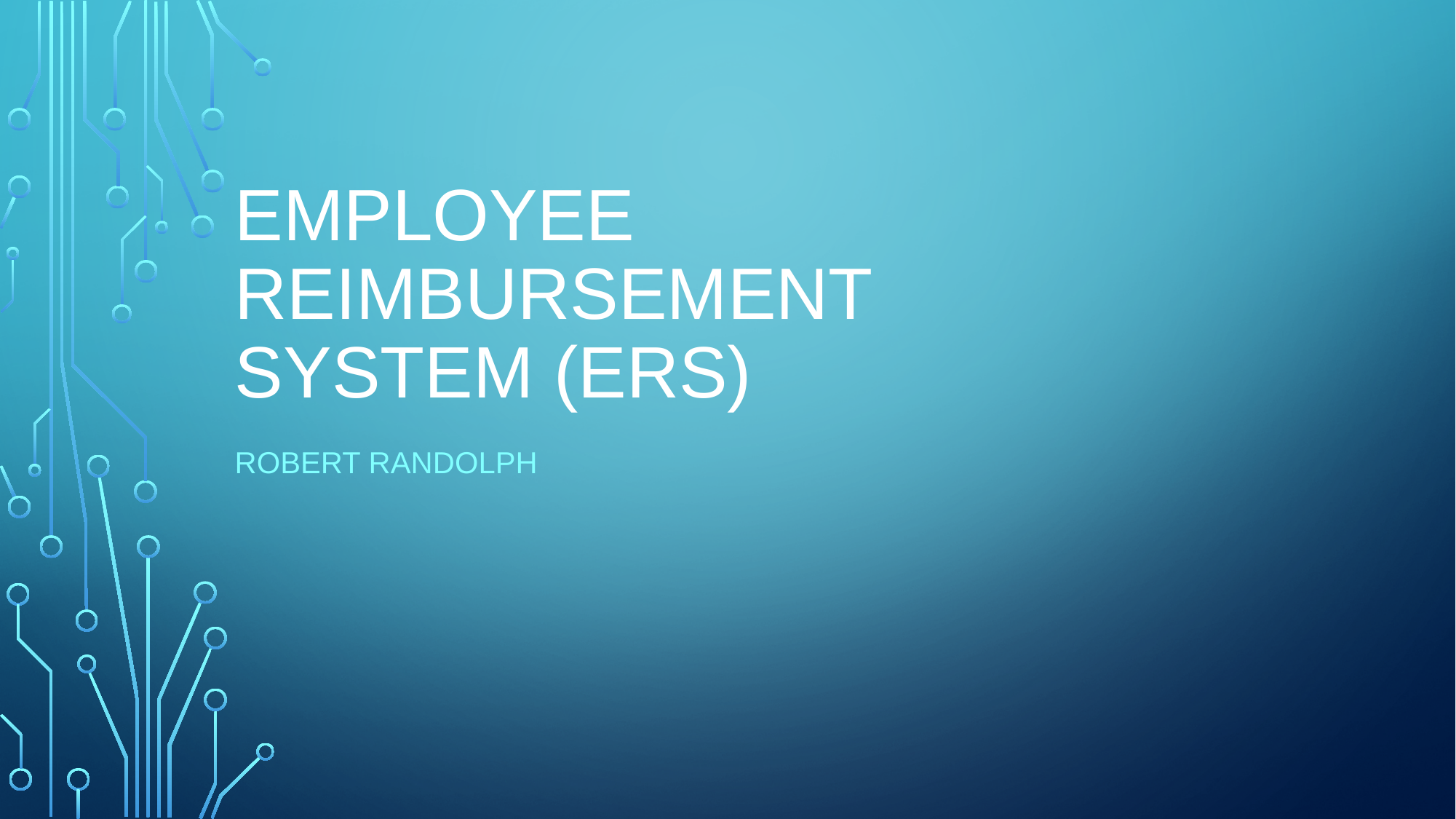

# Employee Reimbursement System (ERS)
Robert Randolph